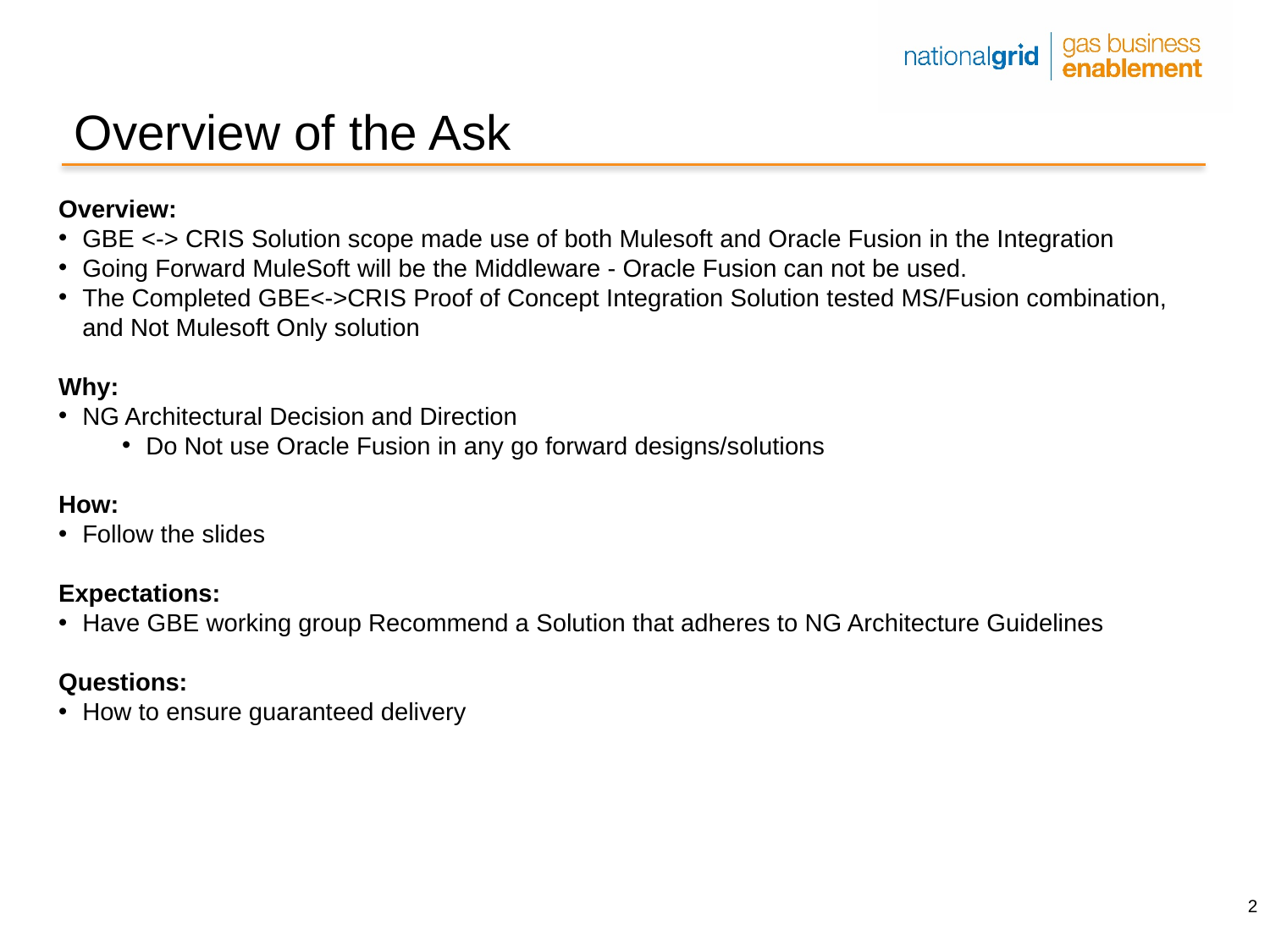

# Overview of the Ask
Overview:
GBE <-> CRIS Solution scope made use of both Mulesoft and Oracle Fusion in the Integration
Going Forward MuleSoft will be the Middleware - Oracle Fusion can not be used.
The Completed GBE<->CRIS Proof of Concept Integration Solution tested MS/Fusion combination, and Not Mulesoft Only solution

Why:
NG Architectural Decision and Direction
Do Not use Oracle Fusion in any go forward designs/solutions

How:
Follow the slides

Expectations:
Have GBE working group Recommend a Solution that adheres to NG Architecture Guidelines

Questions:
How to ensure guaranteed delivery

2